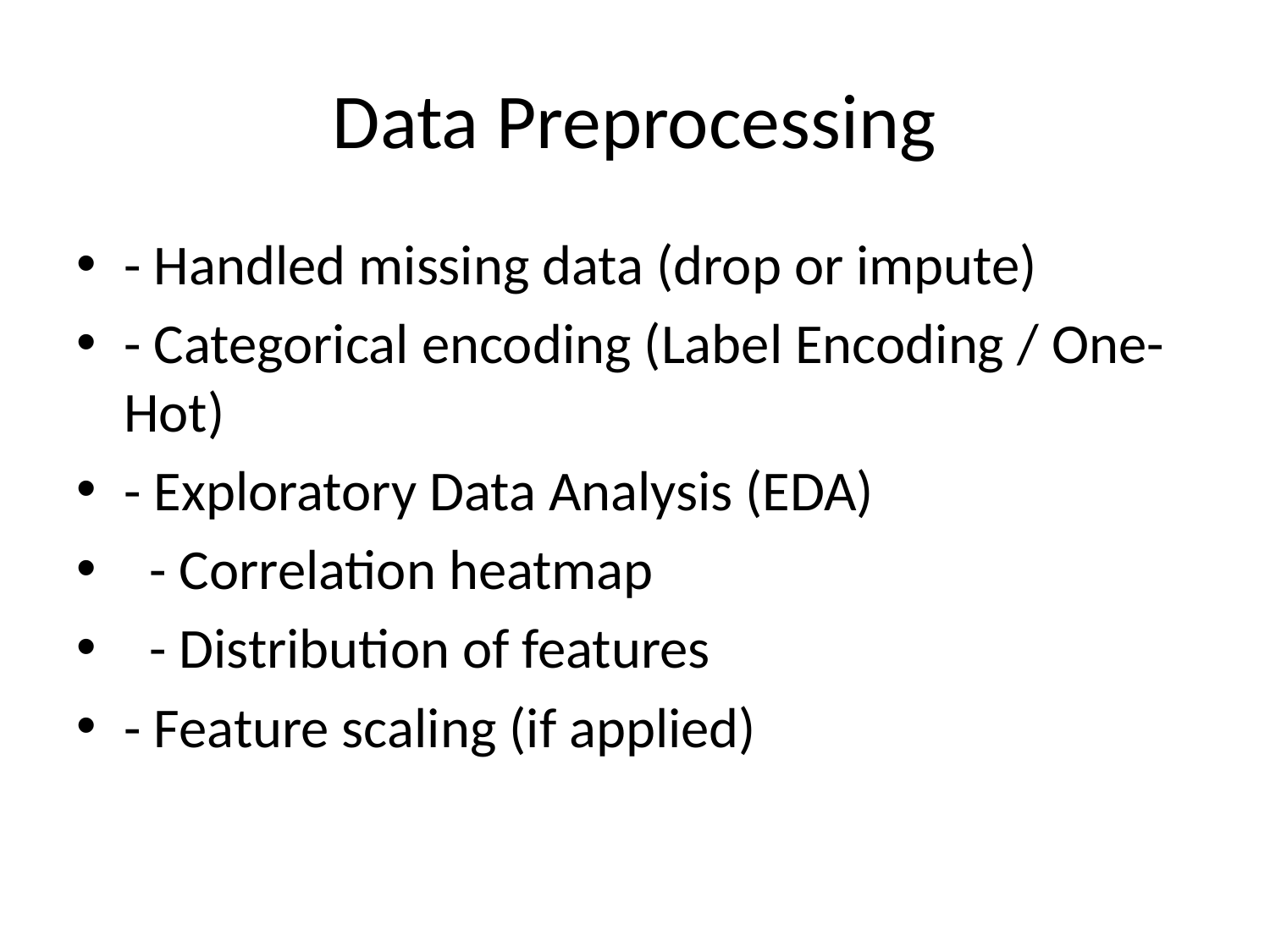

# Data Preprocessing
- Handled missing data (drop or impute)
- Categorical encoding (Label Encoding / One-Hot)
- Exploratory Data Analysis (EDA)
  - Correlation heatmap
  - Distribution of features
- Feature scaling (if applied)